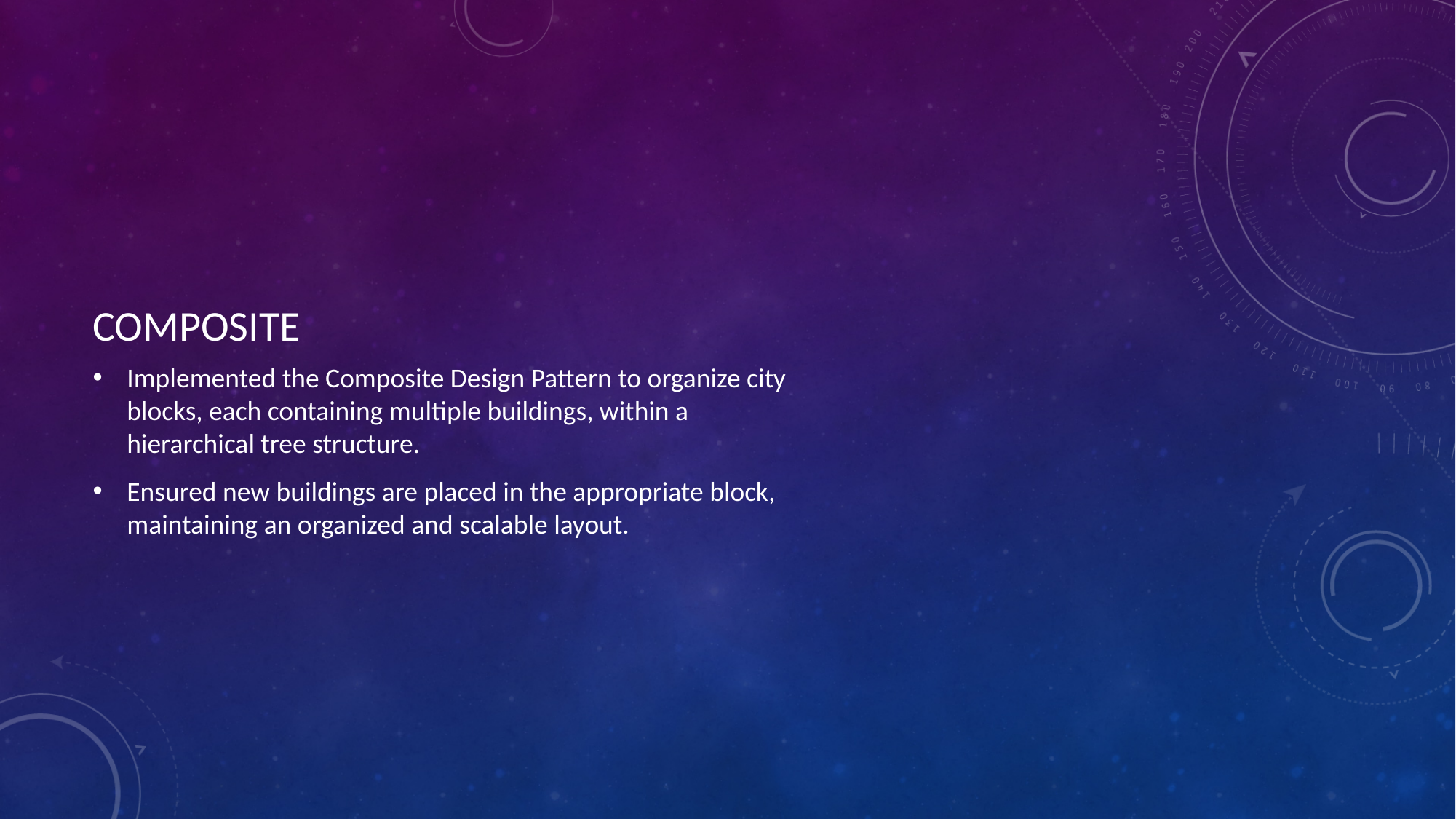

# Composite
Implemented the Composite Design Pattern to organize city blocks, each containing multiple buildings, within a hierarchical tree structure.
Ensured new buildings are placed in the appropriate block, maintaining an organized and scalable layout.